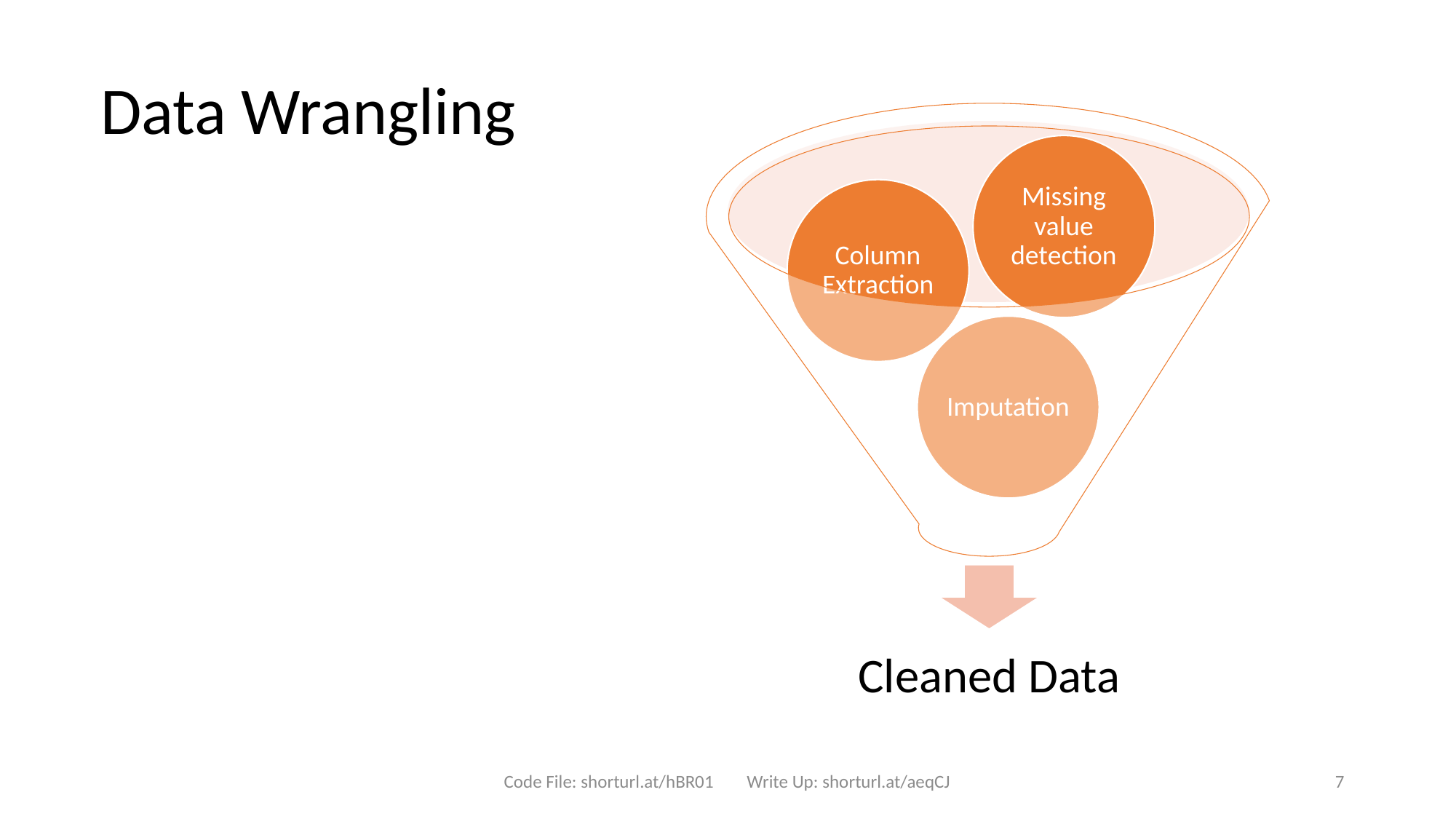

# Data Wrangling
Cleaned Data
Imputation
Column Extraction
Missing value detection
Code File: shorturl.at/hBR01        Write Up: shorturl.at/aeqCJ
7